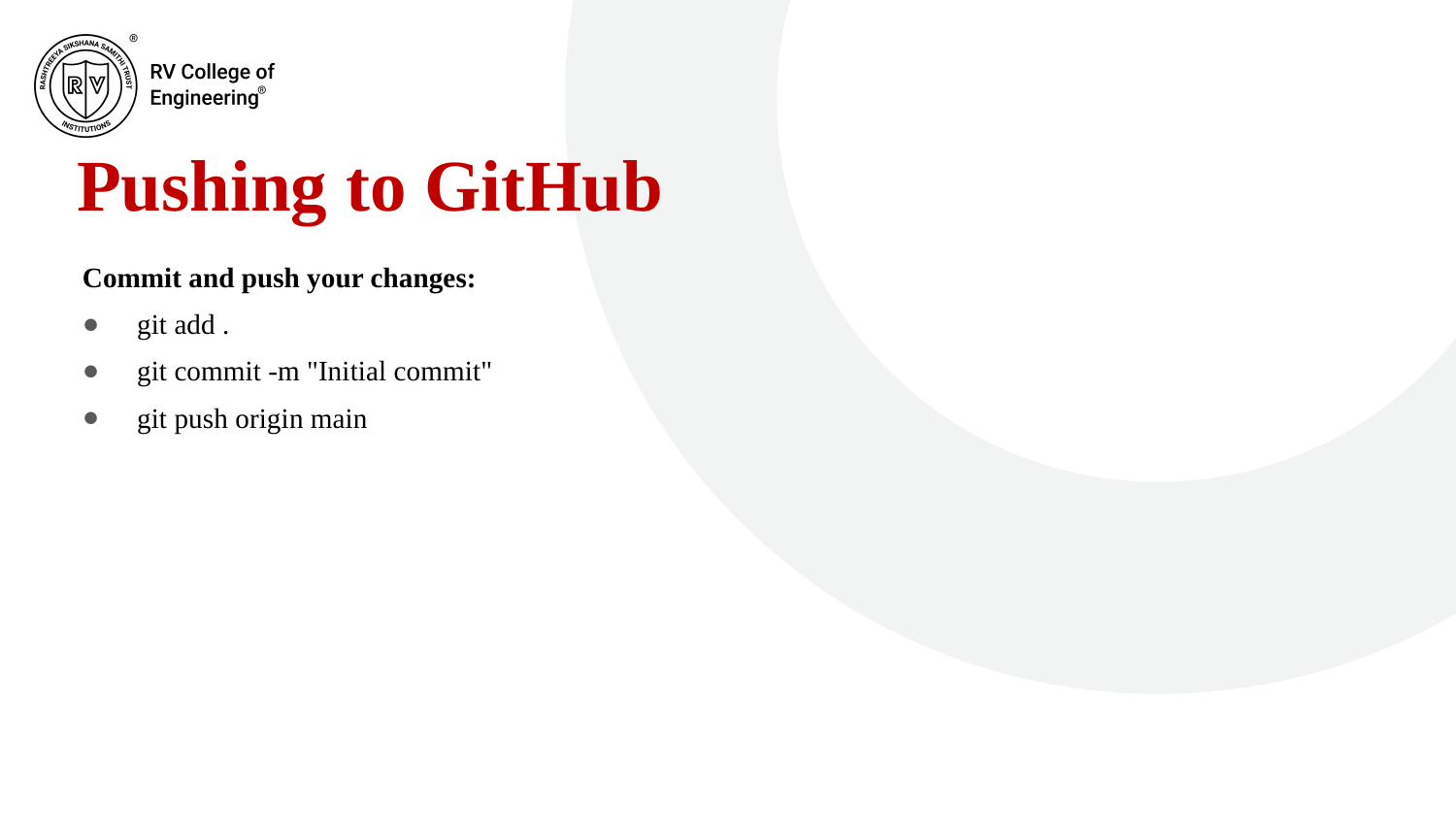

# Pushing to GitHub
Commit and push your changes:
git add .
git commit -m "Initial commit"
git push origin main